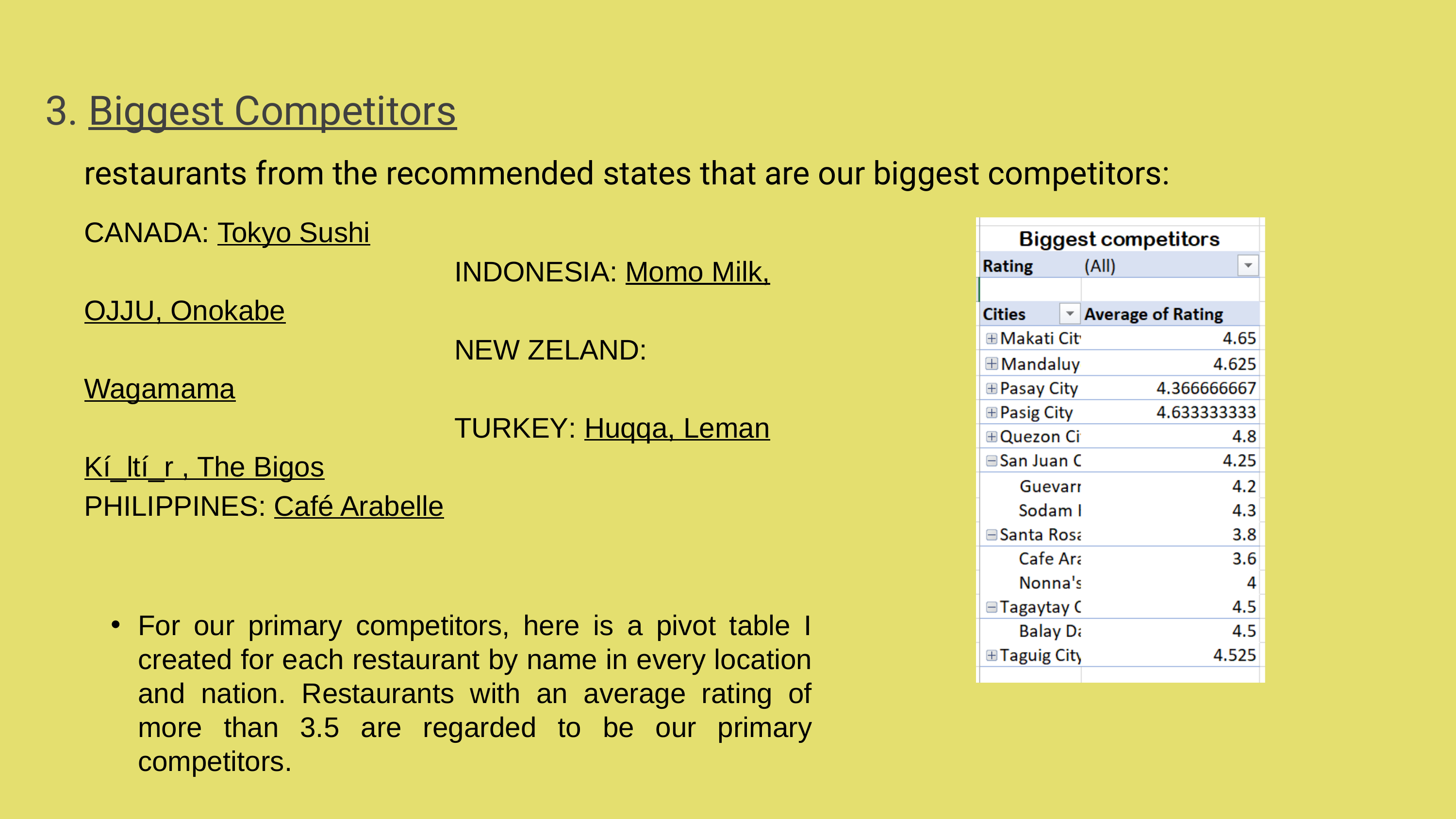

3. Biggest Competitors
restaurants from the recommended states that are our biggest competitors:
CANADA: Tokyo Sushi
				          INDONESIA: Momo Milk, OJJU, Onokabe
				          NEW ZELAND: Wagamama
				          TURKEY: Huqqa, Leman Kí_ltí_r , The Bigos				          PHILIPPINES: Café Arabelle

For our primary competitors, here is a pivot table I created for each restaurant by name in every location and nation. Restaurants with an average rating of more than 3.5 are regarded to be our primary competitors.